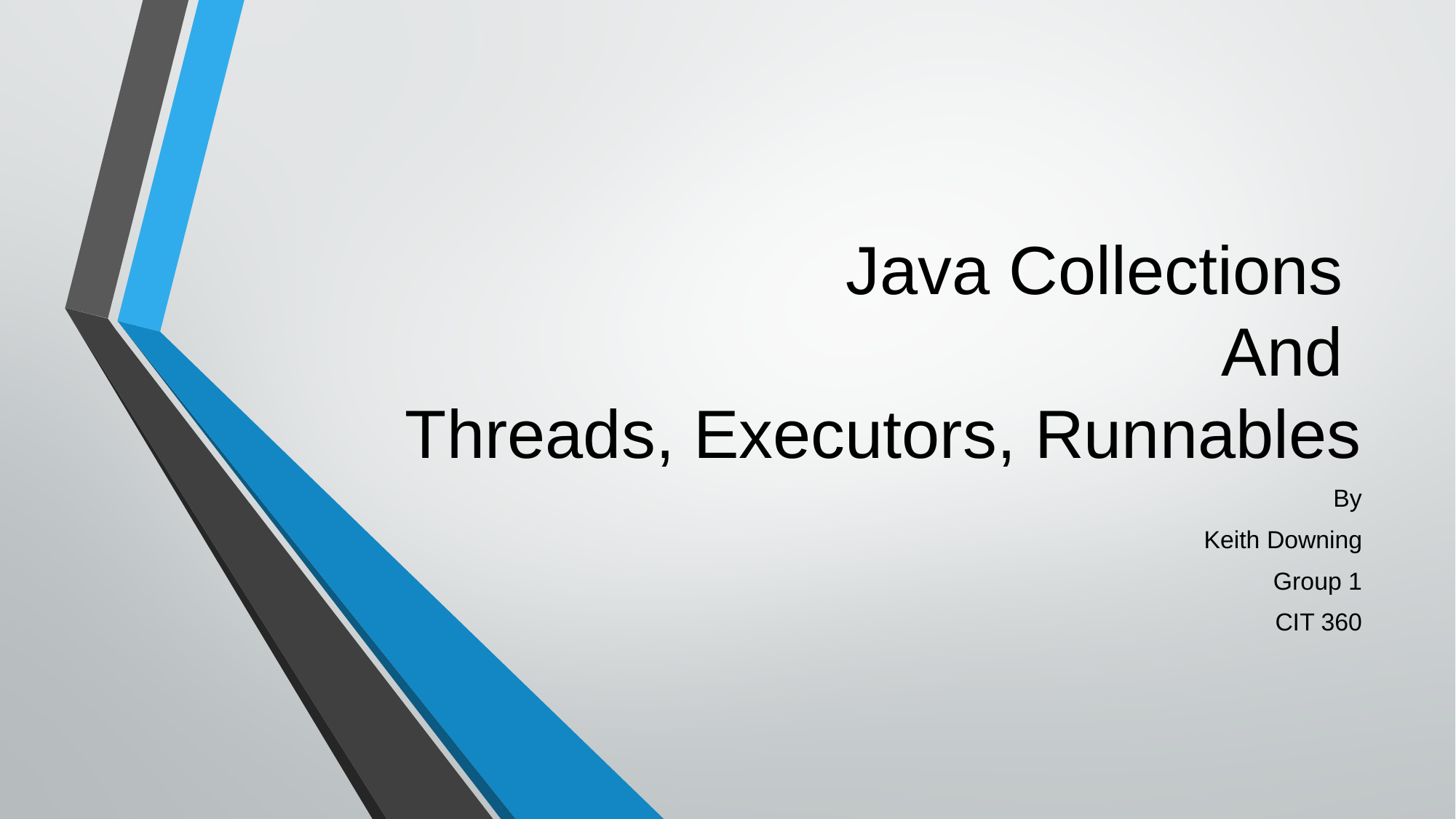

# Java Collections And Threads, Executors, Runnables
By
Keith Downing
Group 1
CIT 360